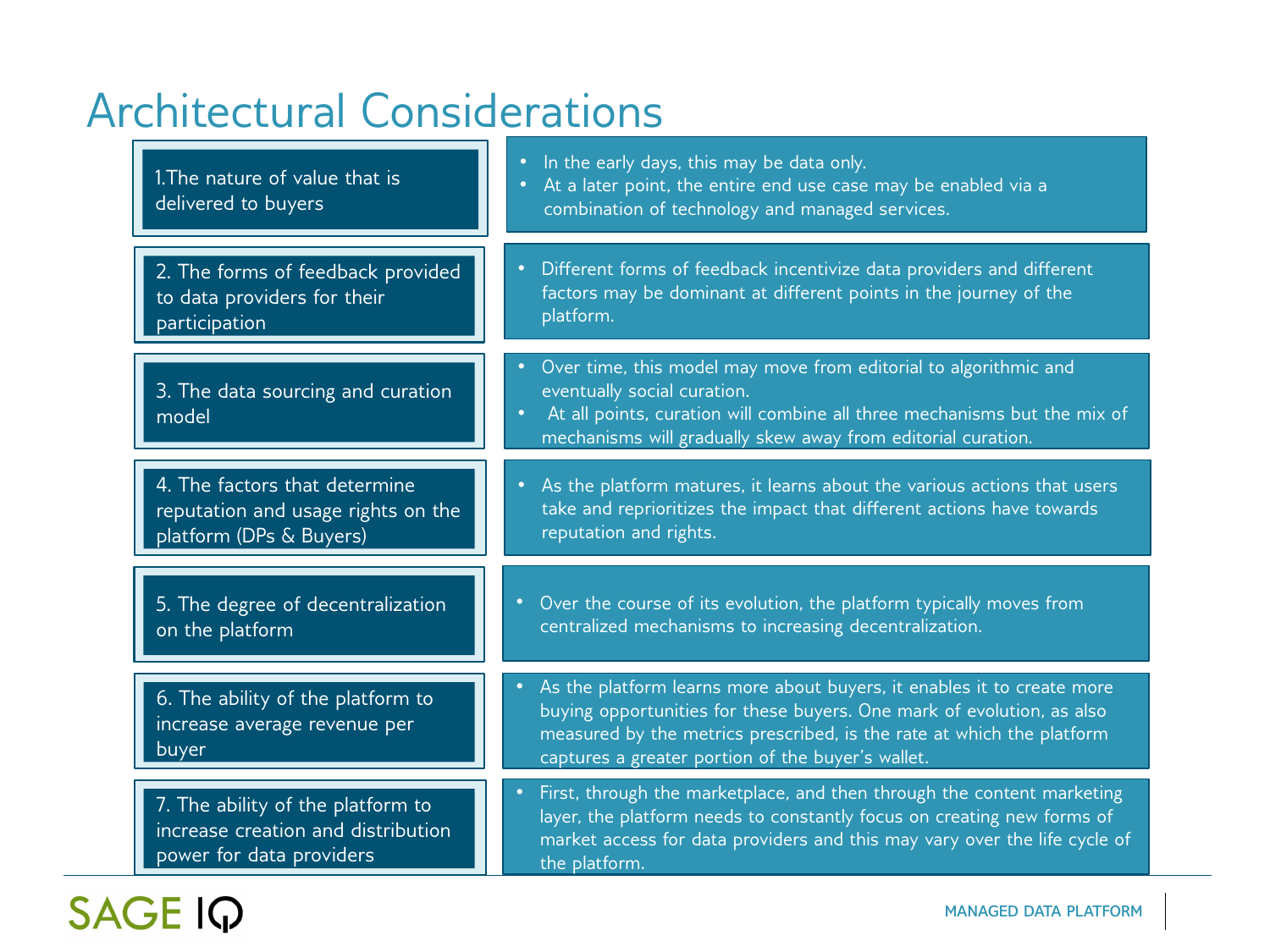

Architectural Considerations

In the early days, this may be data only.
At a later point, the entire end use case may be enabled via a combination of technology and managed services.

1.The nature of value that is delivered to buyers

Different forms of feedback incentivize data providers and different factors may be dominant at different points in the journey of the platform.
2. The forms of feedback provided to data providers for their participation

Over time, this model may move from editorial to algorithmic and eventually social curation.
 At all points, curation will combine all three mechanisms but the mix of mechanisms will gradually skew away from editorial curation.

3. The data sourcing and curation model

As the platform matures, it learns about the various actions that users take and reprioritizes the impact that different actions have towards reputation and rights.
4. The factors that determine reputation and usage rights on the platform (DPs & Buyers)

Over the course of its evolution, the platform typically moves from centralized mechanisms to increasing decentralization.

5. The degree of decentralization on the platform

As the platform learns more about buyers, it enables it to create more buying opportunities for these buyers. One mark of evolution, as also measured by the metrics prescribed, is the rate at which the platform captures a greater portion of the buyer’s wallet.

6. The ability of the platform to increase average revenue per buyer
First, through the marketplace, and then through the content marketing layer, the platform needs to constantly focus on creating new forms of market access for data providers and this may vary over the life cycle of the platform.

7. The ability of the platform to increase creation and distribution power for data providers

82